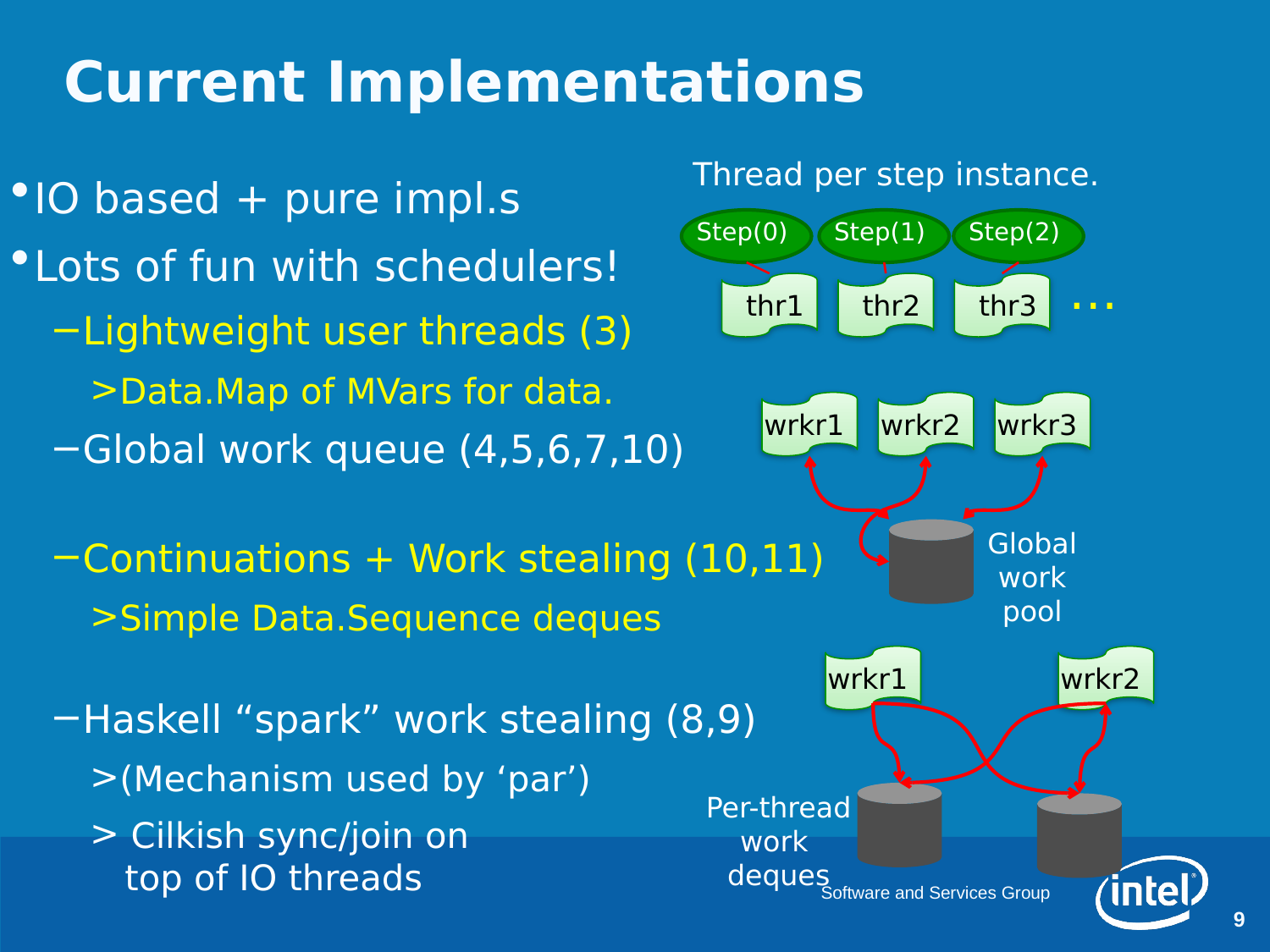

# Current Implementations
Thread per step instance.

Step(0)

Step(1)

Step(2)
…
thr1
thr2
thr3
IO based + pure impl.s
Lots of fun with schedulers!
Lightweight user threads (3)
Data.Map of MVars for data.
Global work queue (4,5,6,7,10)
Continuations + Work stealing (10,11)
Simple Data.Sequence deques
Haskell “spark” work stealing (8,9)
(Mechanism used by ‘par’)
 Cilkish sync/join on
 top of IO threads

wrkr1
wrkr2
wrkr3

Global
work
pool
wrkr1
wrkr2

Per-thread
work
deques